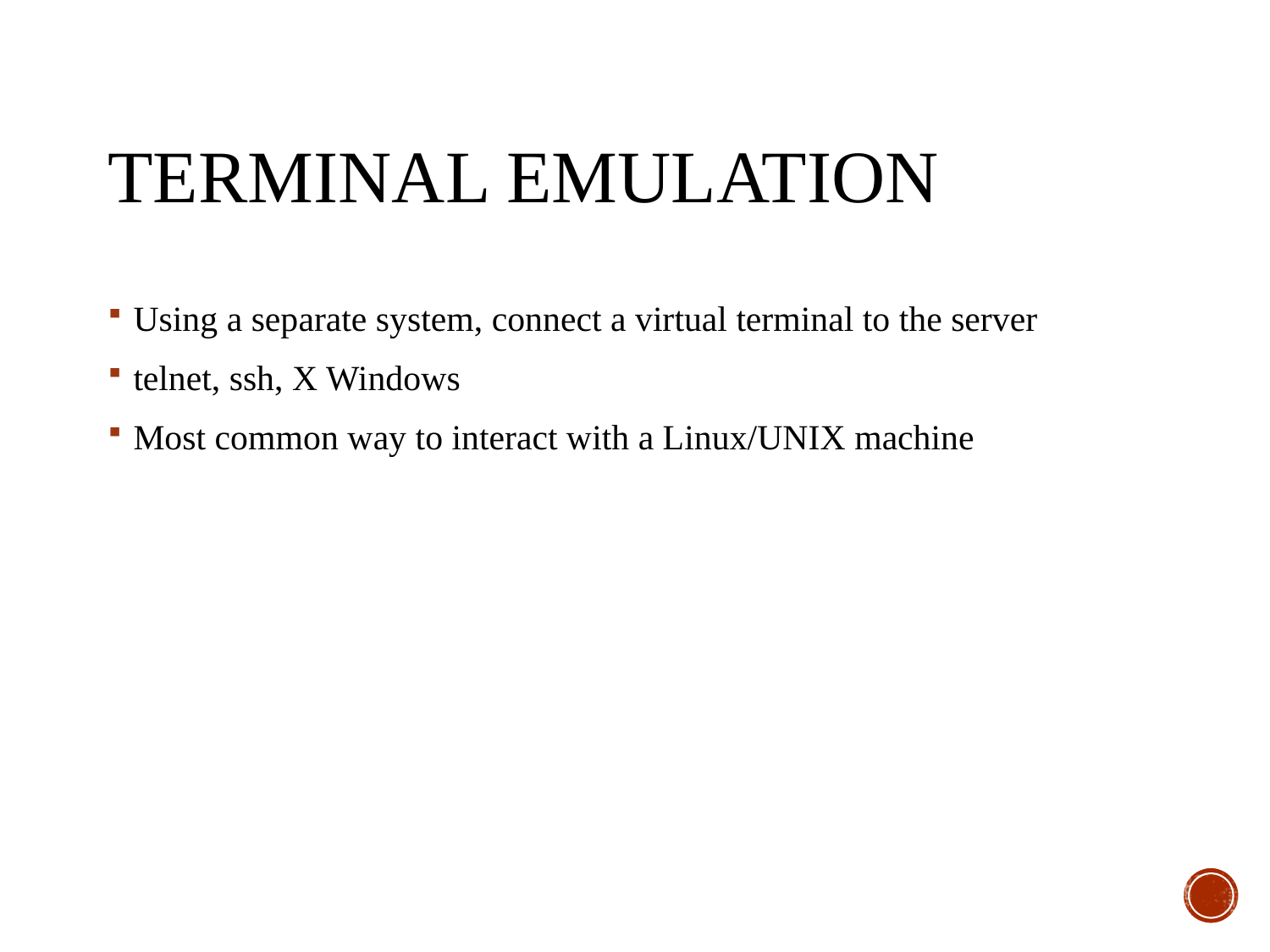

# Terminal Emulation
Using a separate system, connect a virtual terminal to the server
telnet, ssh, X Windows
Most common way to interact with a Linux/UNIX machine